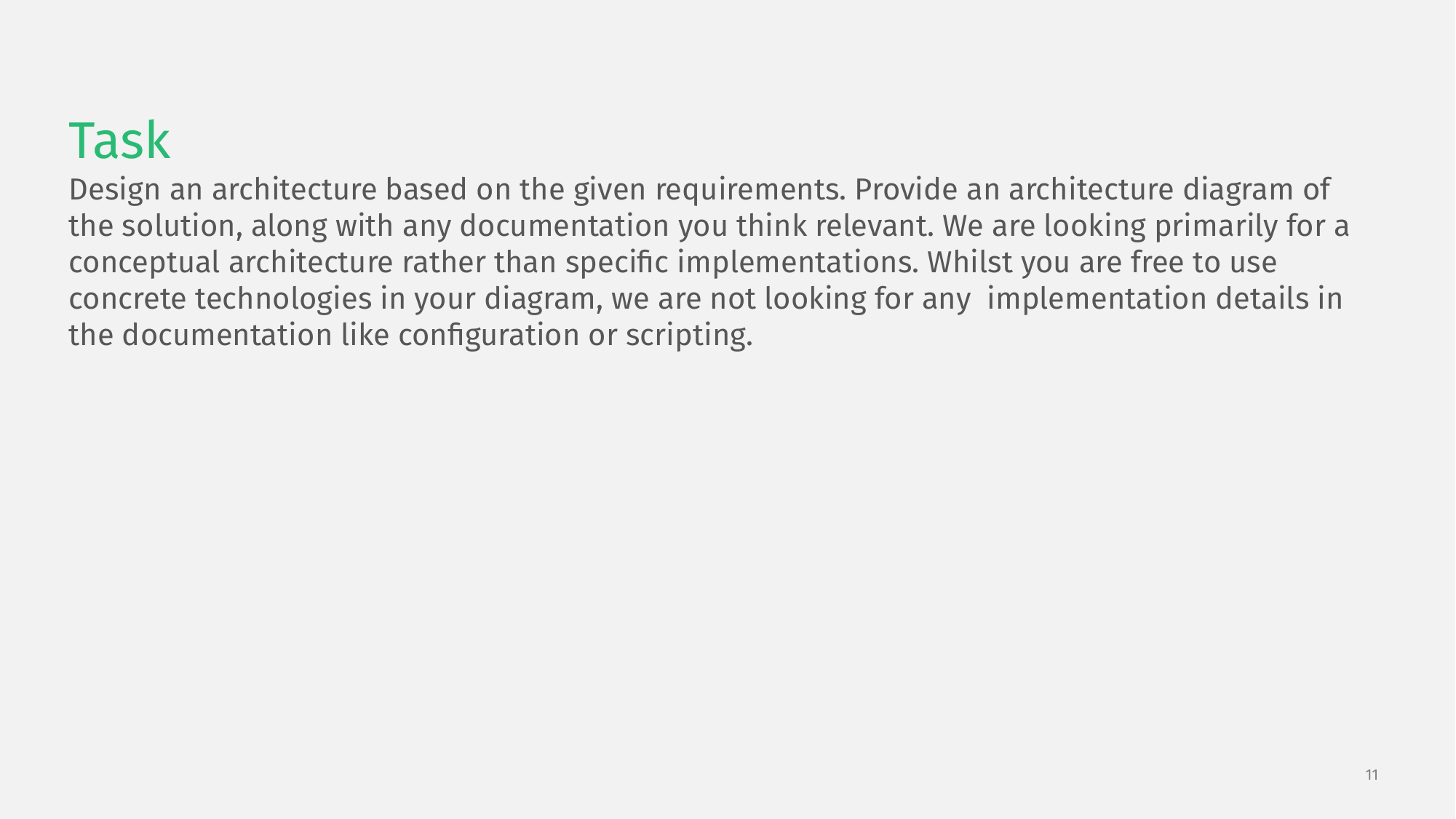

Task
Design an architecture based on the given requirements. Provide an architecture diagram of the solution, along with any documentation you think relevant. We are looking primarily for a conceptual architecture rather than specific implementations. Whilst you are free to use concrete technologies in your diagram, we are not looking for any  implementation details in the documentation like configuration or scripting.